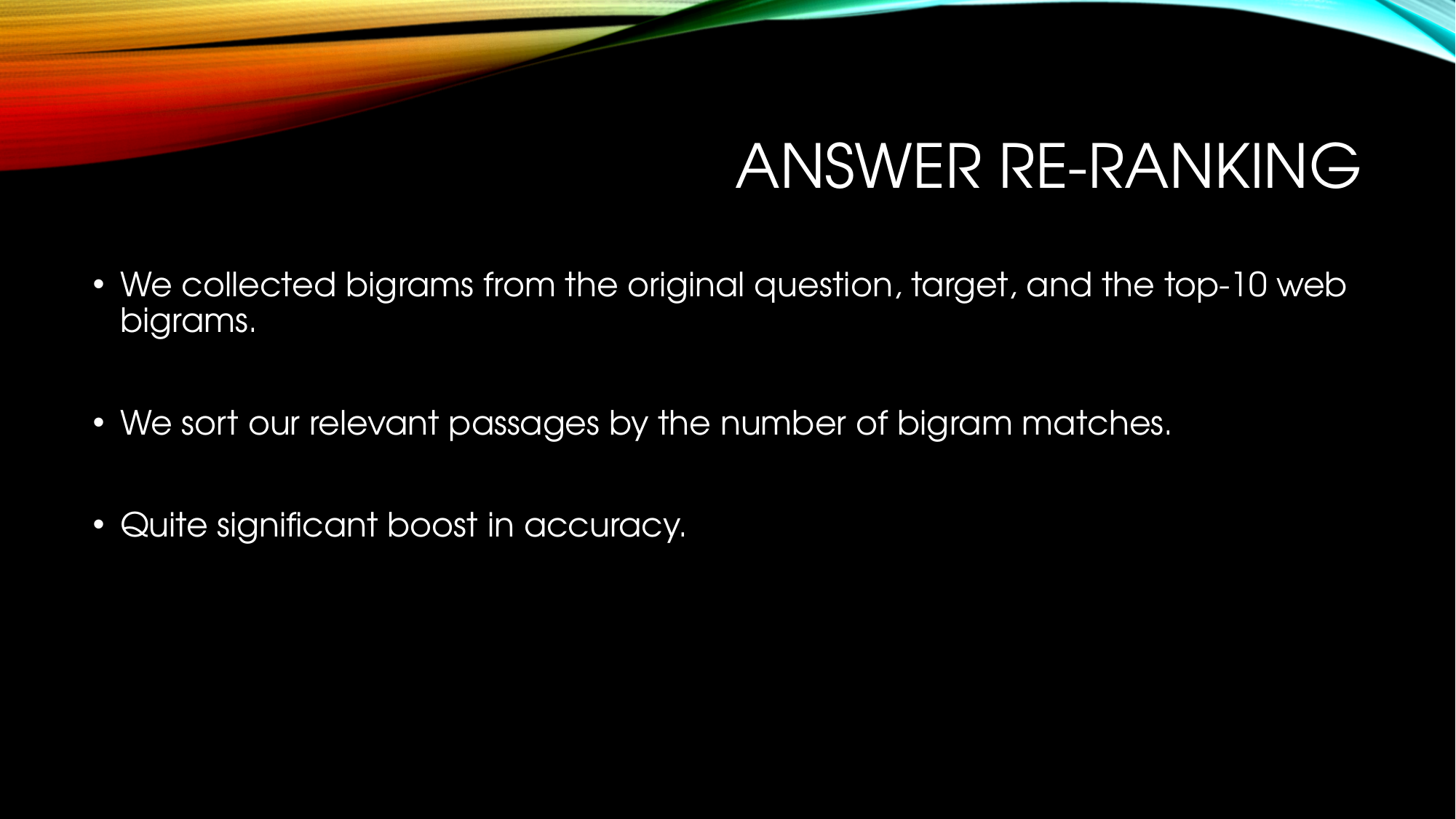

# Answer Re-ranking
We collected bigrams from the original question, target, and the top-10 web bigrams.

We sort our relevant passages by the number of bigram matches.

Quite significant boost in accuracy.